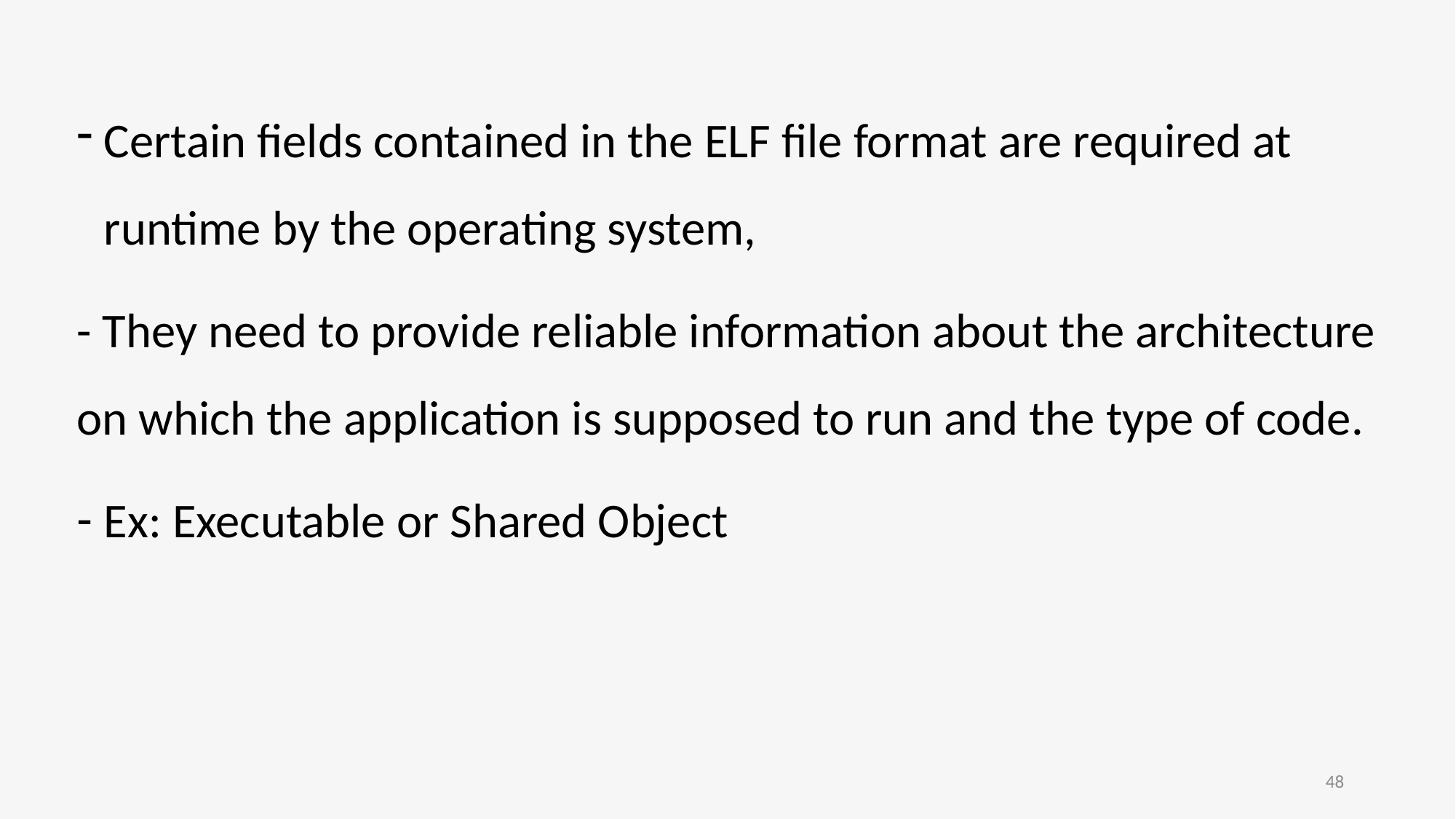

Certain fields contained in the ELF file format are required at runtime by the operating system,
- They need to provide reliable information about the architecture on which the application is supposed to run and the type of code.
Ex: Executable or Shared Object
48